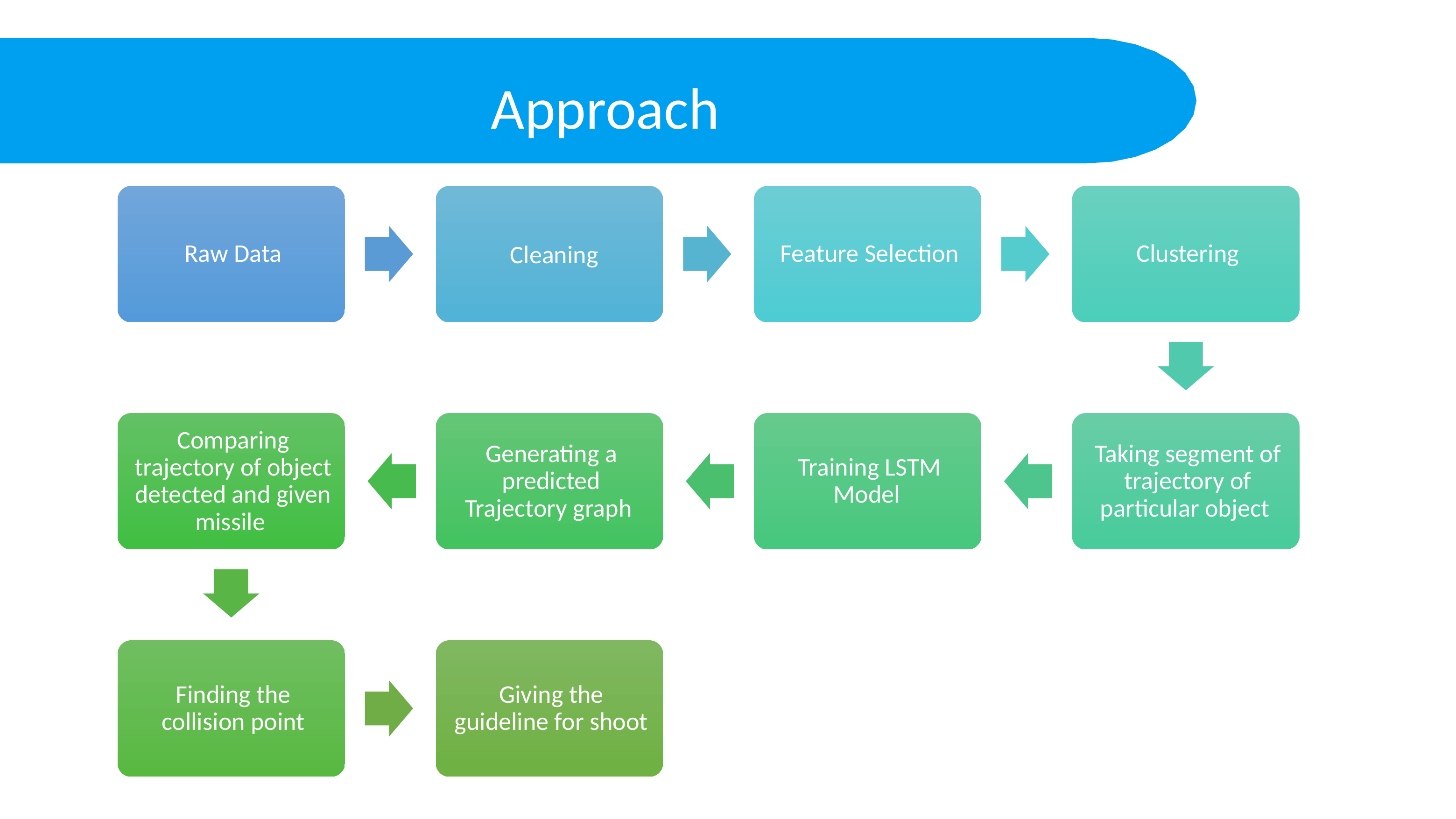

Approach
Raw Data

 Cleaning

Feature Selection

Clustering

Taking segment of trajectory of particular object

Training LSTM Model

Generating a predicted Trajectory graph

Comparing trajectory of object detected and given missile

Finding the collision point

Giving the guideline for shoot

Click on the model to interact